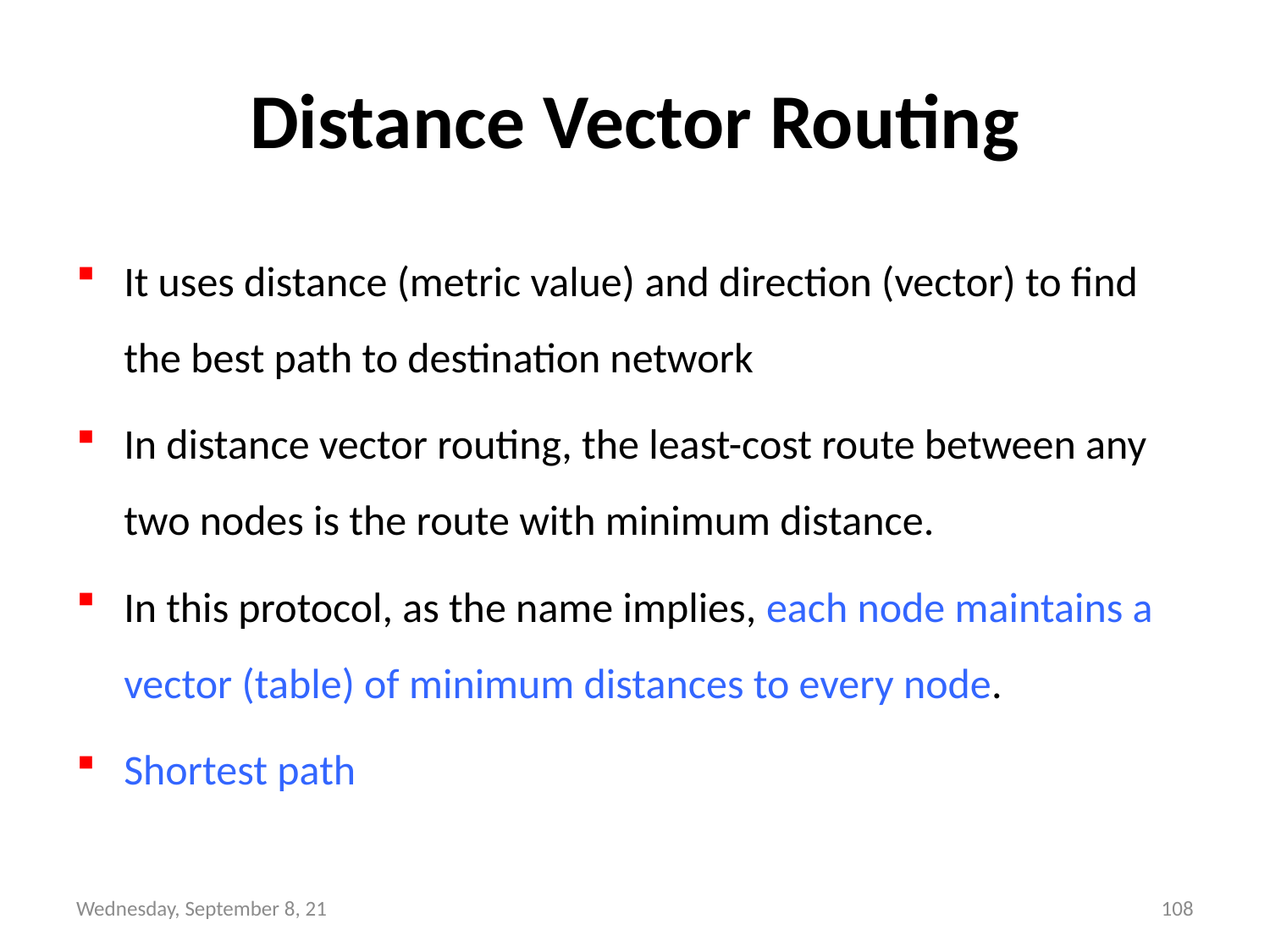

# Distance Vector Routing
It uses distance (metric value) and direction (vector) to find the best path to destination network
In distance vector routing, the least-cost route between any two nodes is the route with minimum distance.
In this protocol, as the name implies, each node maintains a vector (table) of minimum distances to every node.
Shortest path
Wednesday, September 8, 21
108